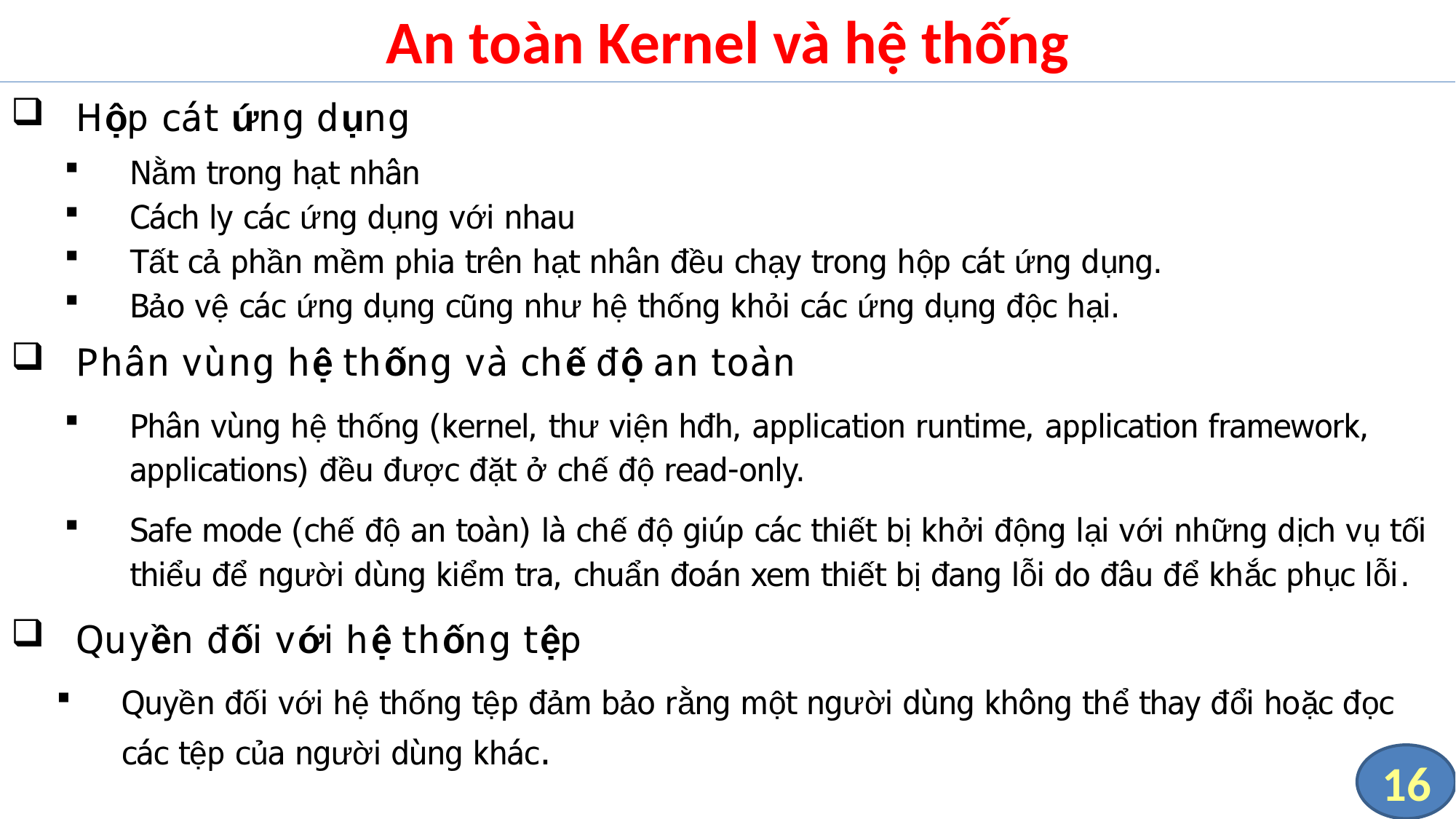

# An toàn Kernel và hệ thống
Hộp cát ứng dụng
Nằm trong hạt nhân
Cách ly các ứng dụng với nhau
Tất cả phần mềm phia trên hạt nhân đều chạy trong hộp cát ứng dụng.
Bảo vệ các ứng dụng cũng như hệ thống khỏi các ứng dụng độc hại.
Phân vùng hệ thống và chế độ an toàn
Phân vùng hệ thống (kernel, thư viện hđh, application runtime, application framework, applications) đều được đặt ở chế độ read-only.
Safe mode (chế độ an toàn) là chế độ giúp các thiết bị khởi động lại với những dịch vụ tối thiểu để người dùng kiểm tra, chuẩn đoán xem thiết bị đang lỗi do đâu để khắc phục lỗi.
Quyền đối với hệ thống tệp
Quyền đối với hệ thống tệp đảm bảo rằng một người dùng không thể thay đổi hoặc đọc các tệp của người dùng khác.

16